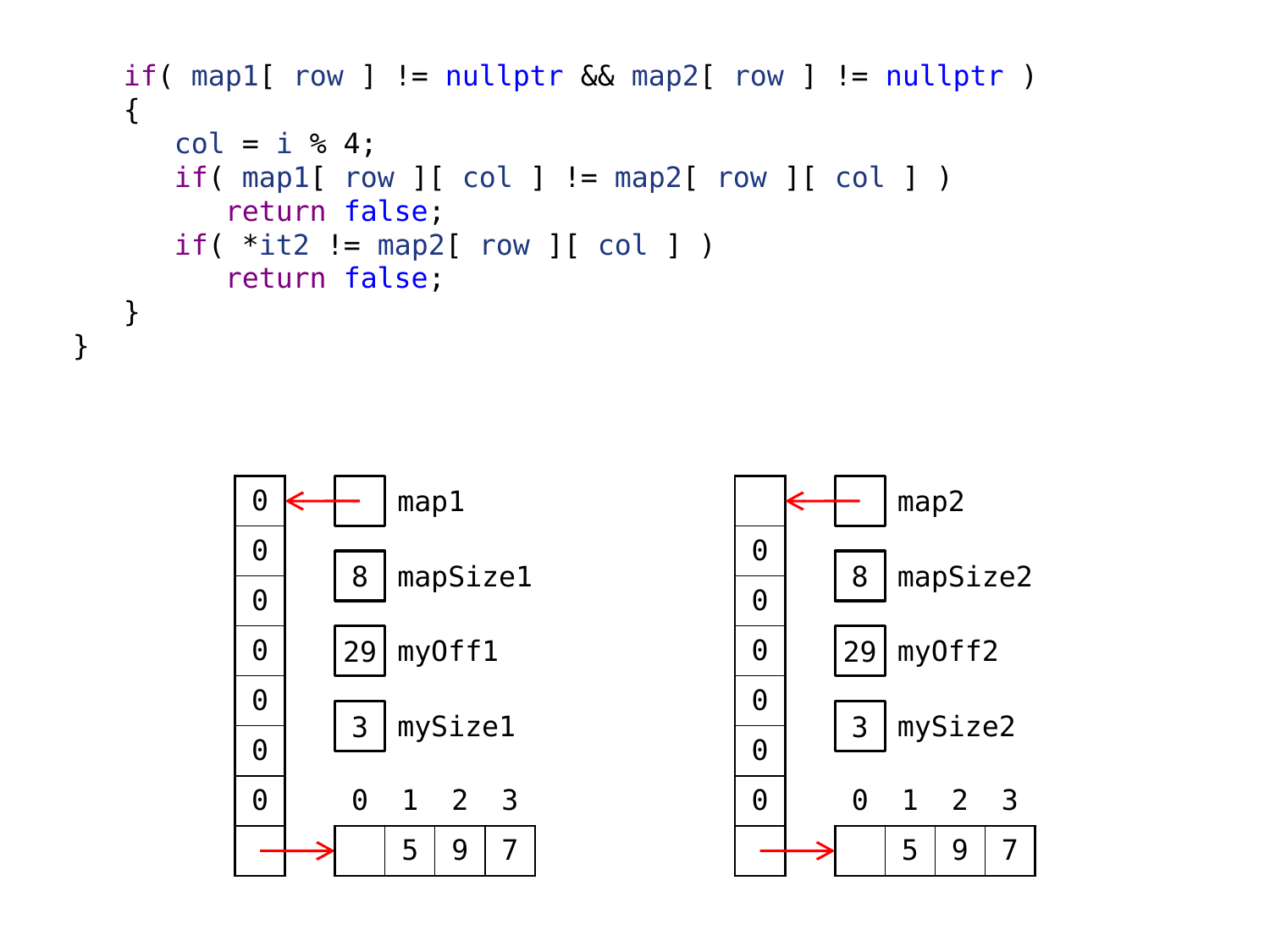

if( map1[ row ] != nullptr && map2[ row ] != nullptr )
   {
      col = i % 4;
      if( map1[ row ][ col ] != map2[ row ][ col ] )
         return false;
      if( *it2 != map2[ row ][ col ] )
         return false;
   }
}
| 0 |
| --- |
| 0 |
| 0 |
| 0 |
| 0 |
| 0 |
| 0 |
|  |

map1
|  |
| --- |
| 0 |
| 0 |
| 0 |
| 0 |
| 0 |
| 0 |
|  |

map2

8
mapSize1
8
mapSize2
29
myOff1
29
myOff2
3
mySize1
3
mySize2
| 0 | 1 | 2 | 3 |
| --- | --- | --- | --- |
|  | 5 | 9 | 7 |
| 0 | 1 | 2 | 3 |
| --- | --- | --- | --- |
|  | 5 | 9 | 7 |